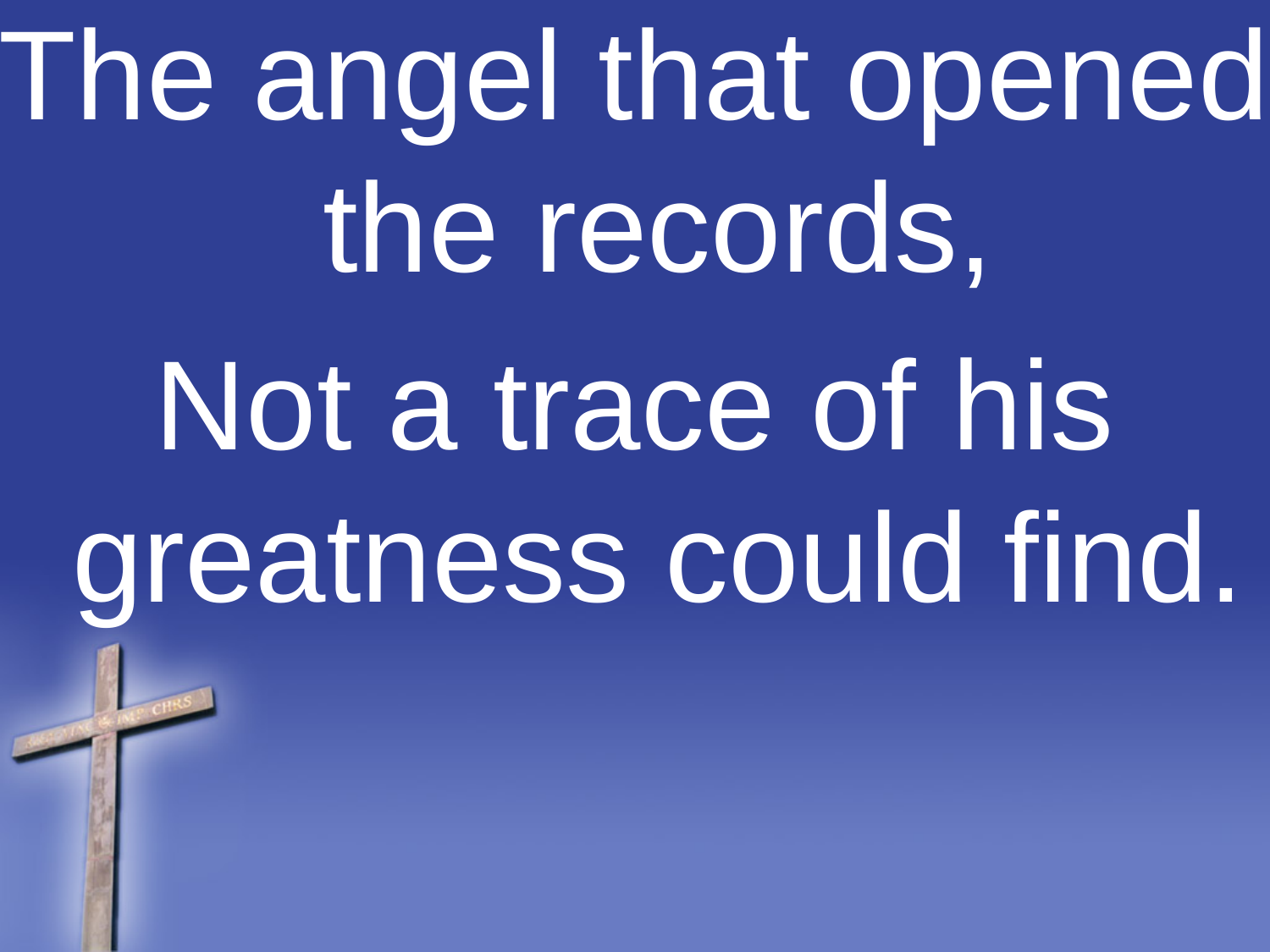

The angel that opened the records,
Not a trace of his greatness could find.